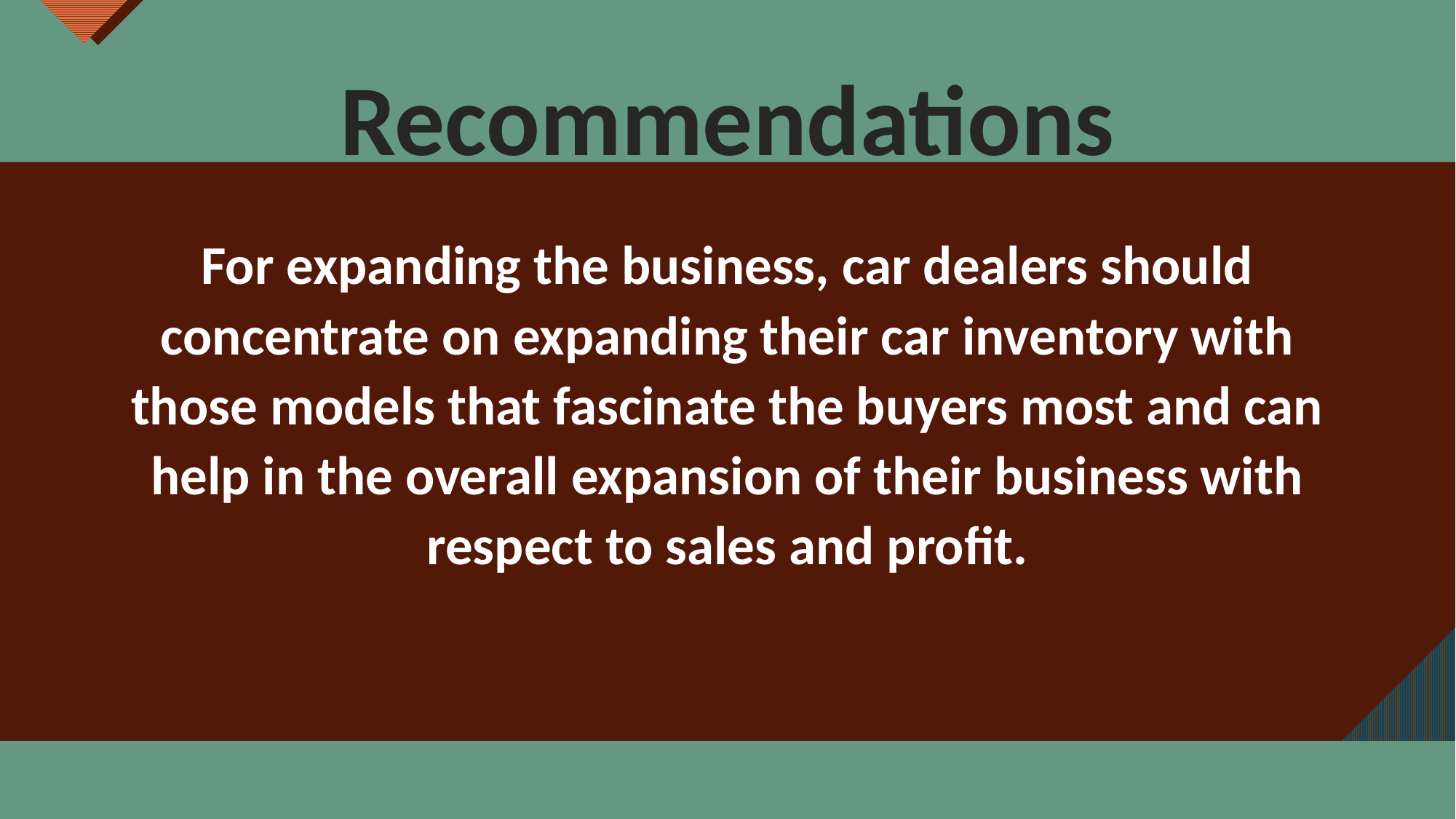

# Recommendations
For expanding the business, car dealers should concentrate on expanding their car inventory with those models that fascinate the buyers most and can help in the overall expansion of their business with respect to sales and profit.